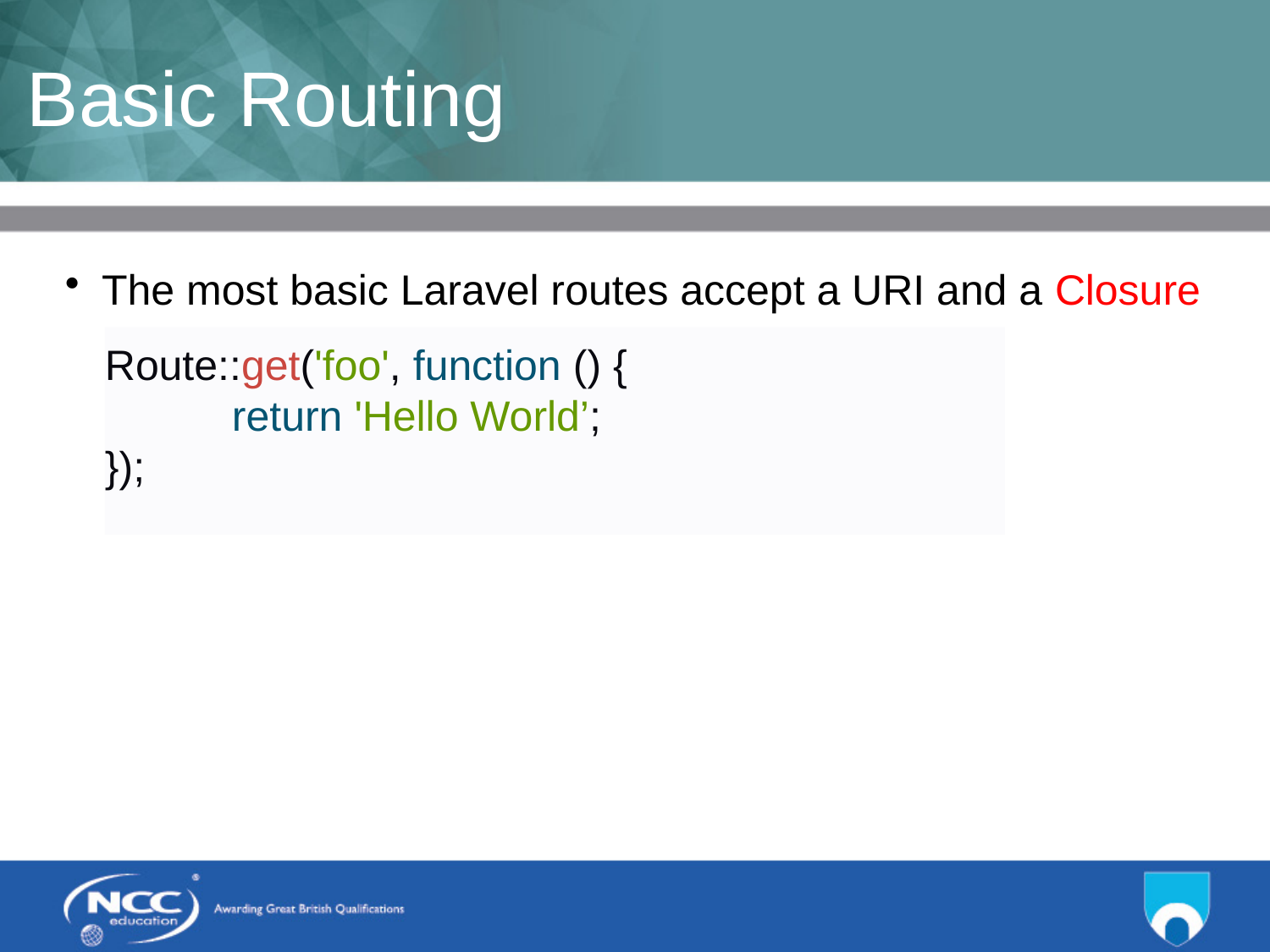

# Basic Routing
The most basic Laravel routes accept a URI and a Closure

Route::get('foo', function () {
	return 'Hello World’;
});